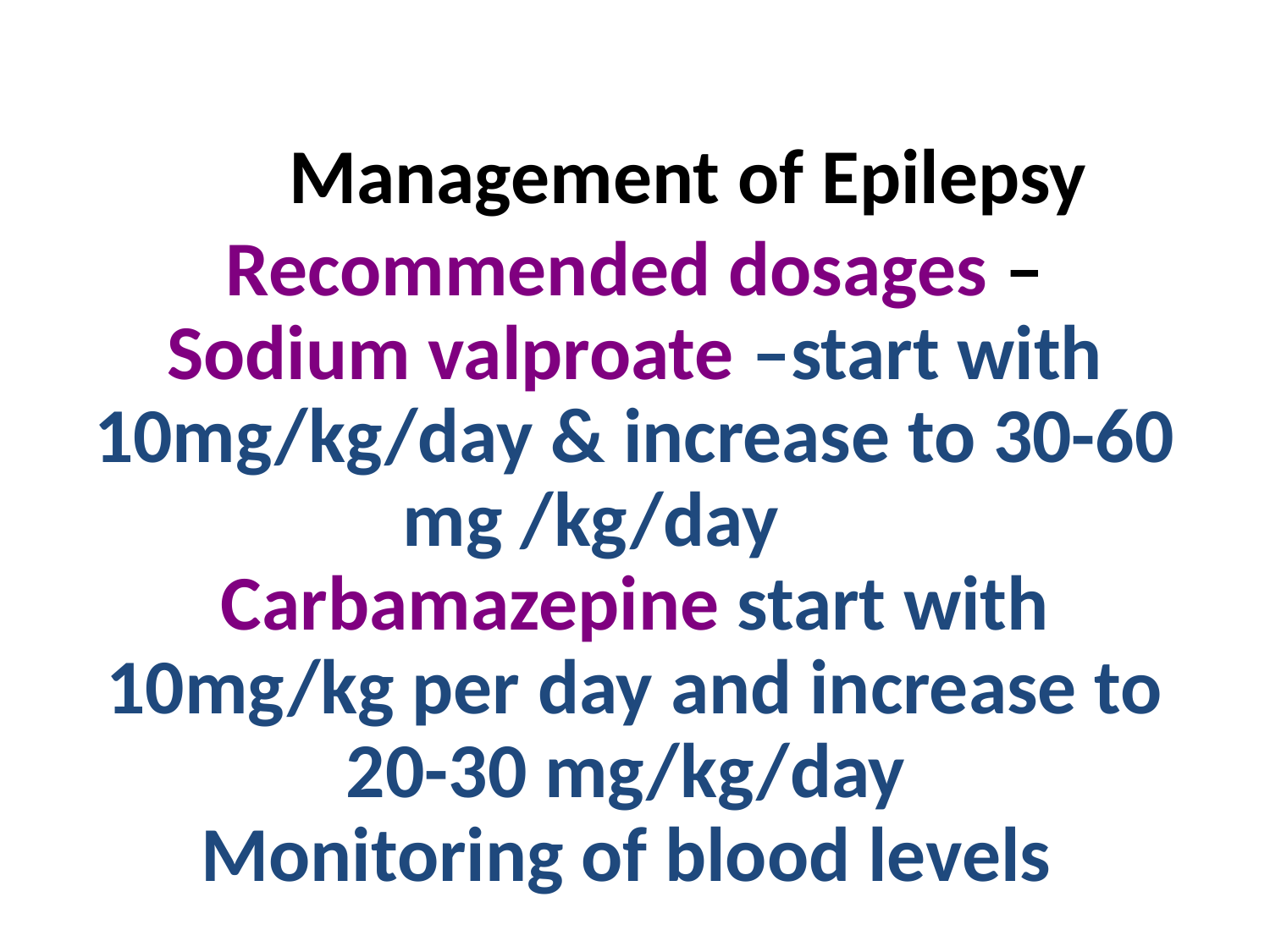

Management of Epilepsy
Recommended dosages –
Sodium valproate –start with 10mg/kg/day & increase to 30-60 mg /kg/day
Carbamazepine start with 10mg/kg per day and increase to 20-30 mg/kg/day
Monitoring of blood levels